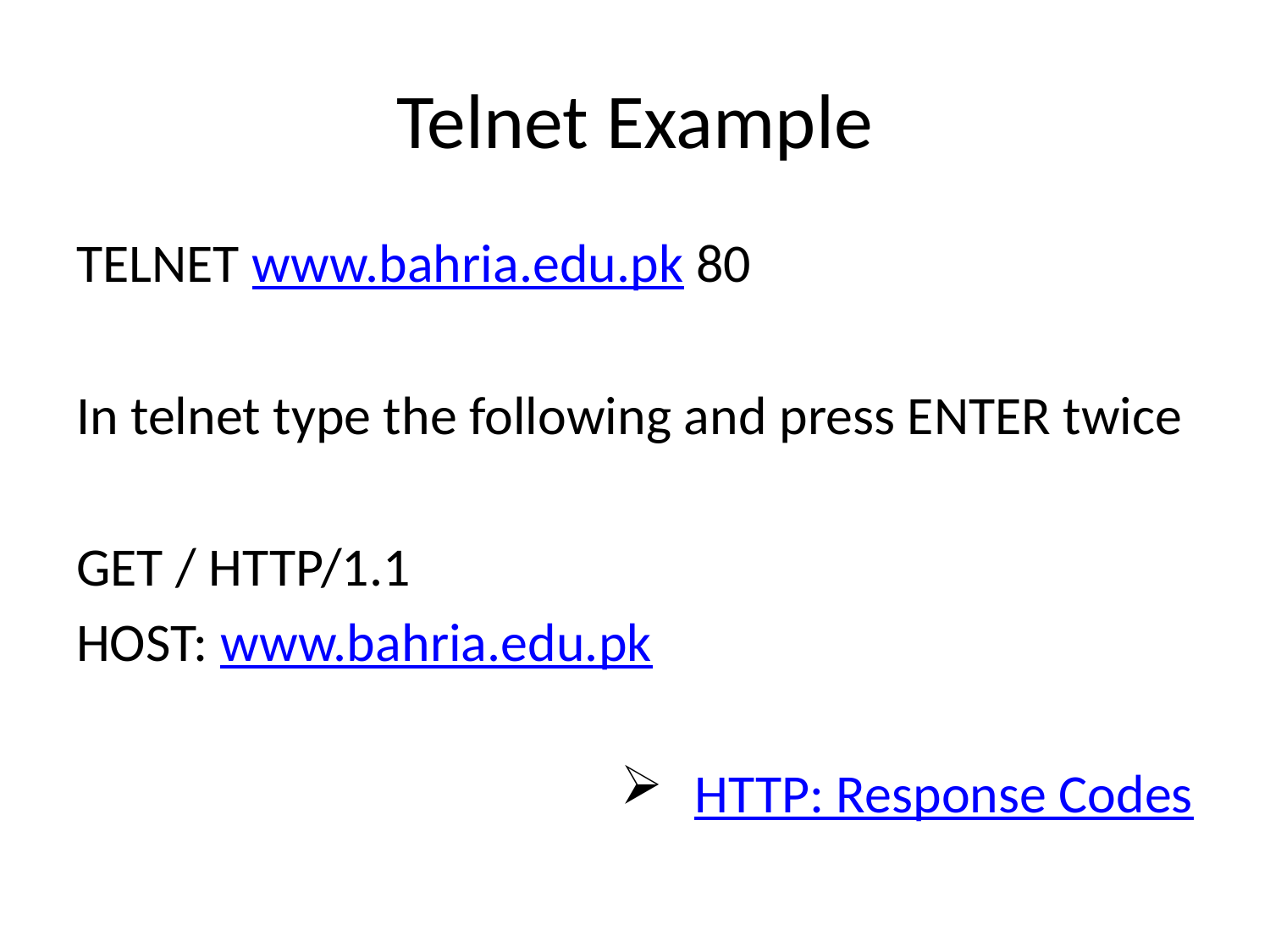

# Telnet Example
TELNET www.bahria.edu.pk 80

In telnet type the following and press ENTER twice

GET / HTTP/1.1
HOST: www.bahria.edu.pk

HTTP: Response Codes